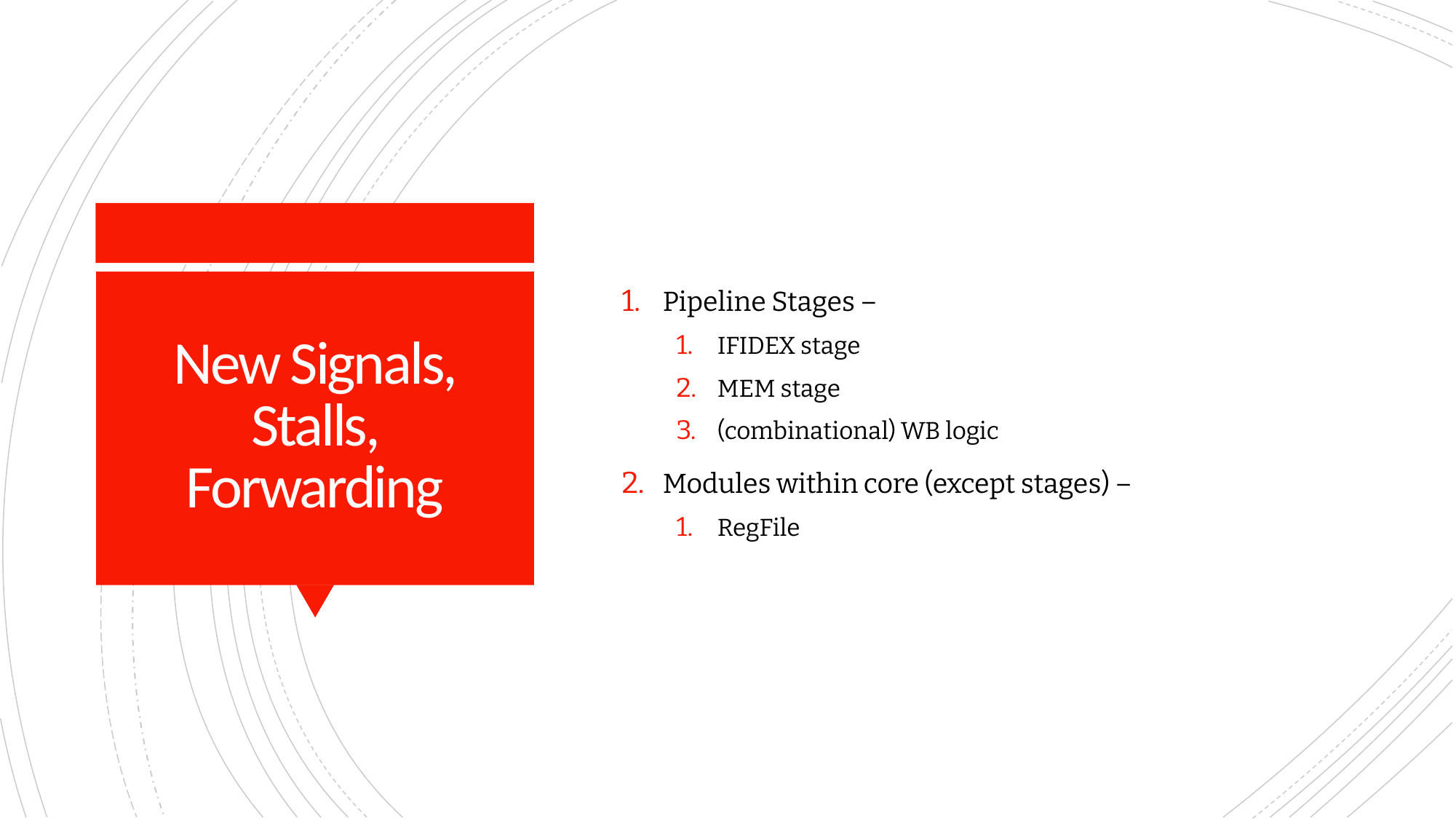

Pipeline Stages –
IFIDEX stage
MEM stage
(combinational) WB logic
Modules within core (except stages) –
RegFile
# New Signals, Stalls, Forwarding